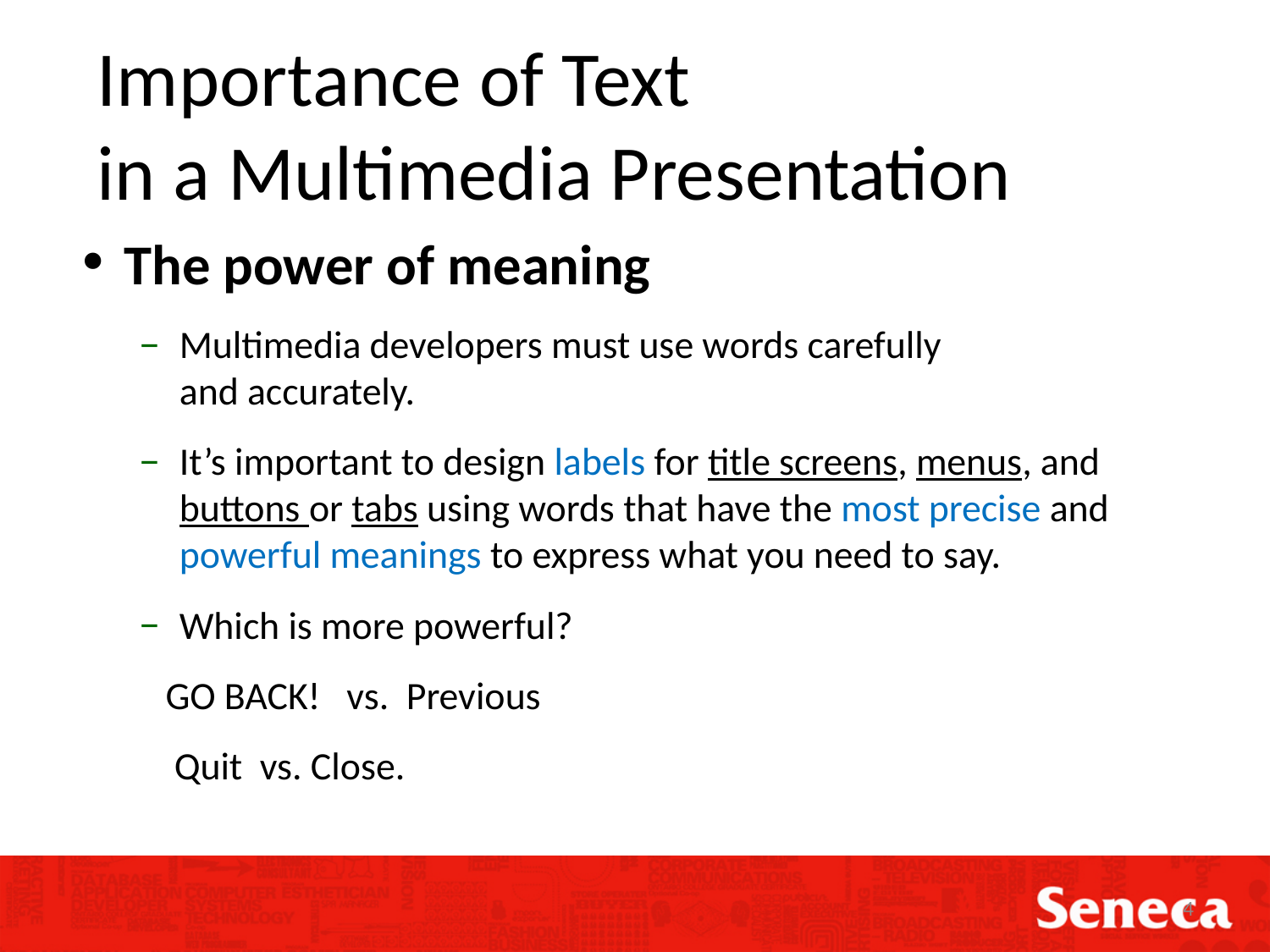

Importance of Text
in a Multimedia Presentation
The power of meaning
Multimedia developers must use words carefully
and accurately.
It’s important to design labels for title screens, menus, and buttons or tabs using words that have the most precise and powerful meanings to express what you need to say.
Which is more powerful?
    GO BACK!   vs.  Previous
     Quit  vs. Close.
4